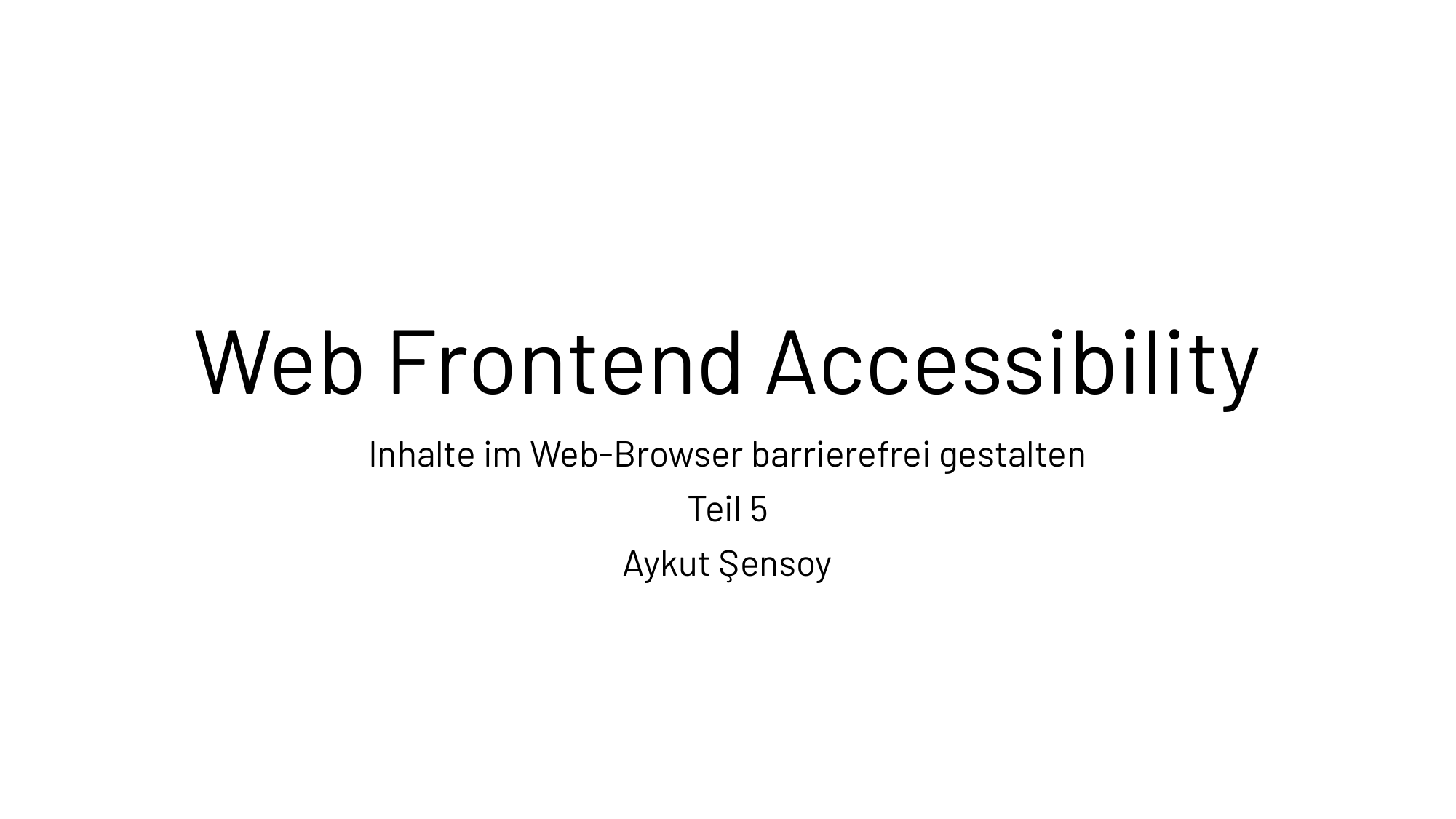

# Web Frontend Accessibility
Inhalte im Web-Browser barrierefrei gestalten
Teil 5
Aykut Şensoy